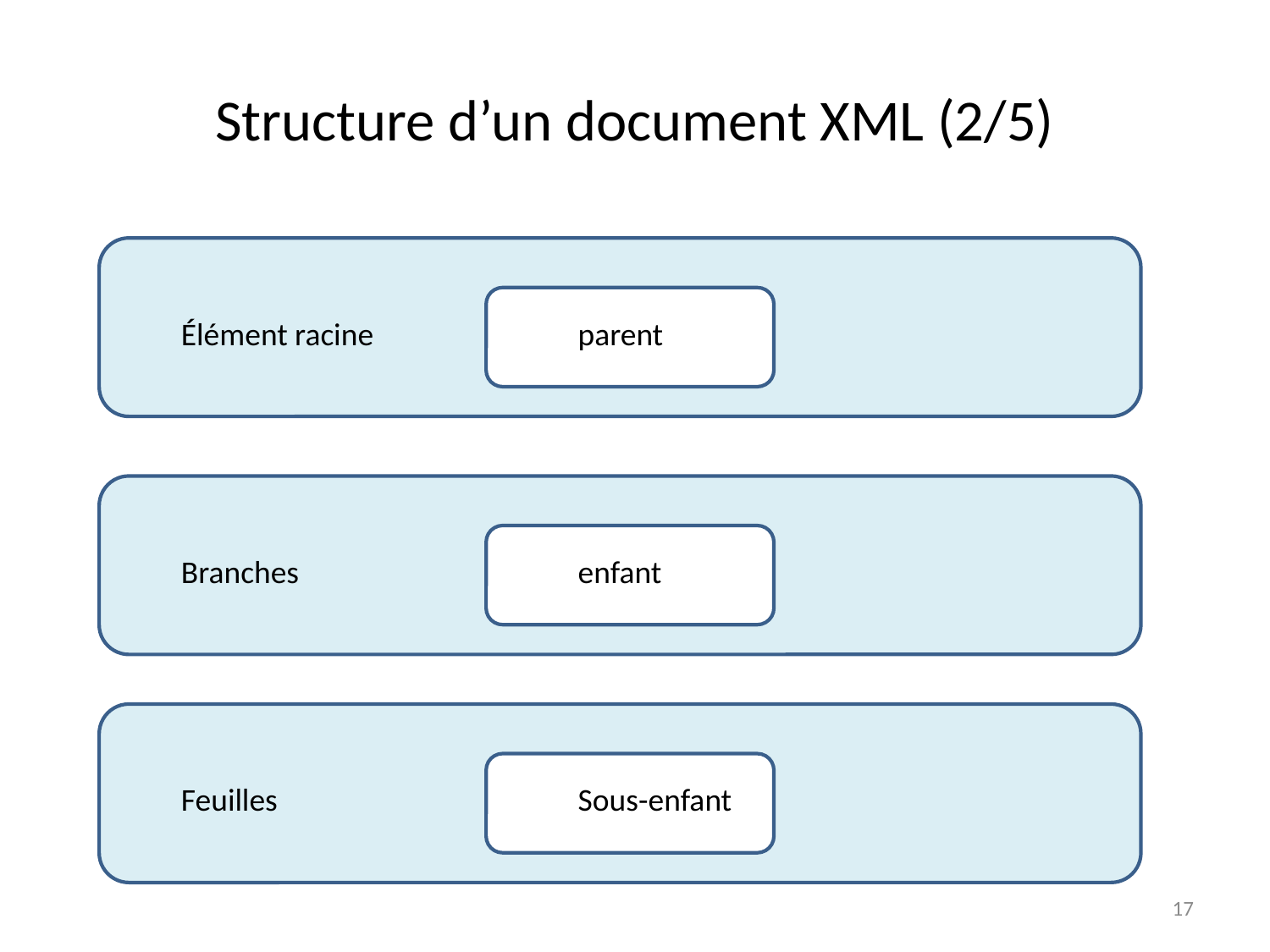

# Structure d’un document XML (2/5)

Élément racine
parent

Branches
enfant

Feuilles
Sous-enfant
17